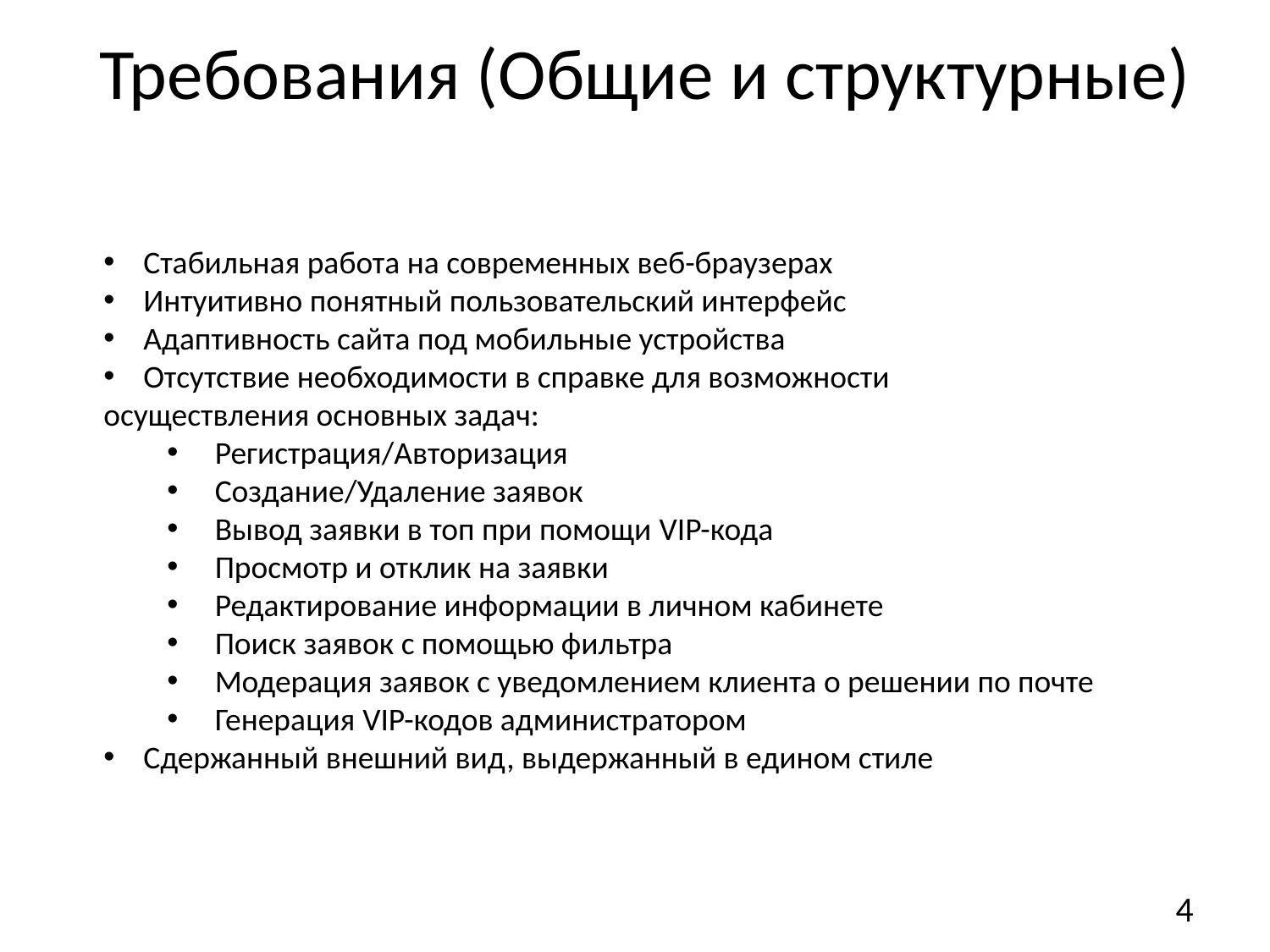

# Требования (Общие и структурные)
Стабильная работа на современных веб-браузерах
Интуитивно понятный пользовательский интерфейс
Адаптивность сайта под мобильные устройства
Отсутствие необходимости в справке для возможности
осуществления основных задач:
Регистрация/Авторизация
Создание/Удаление заявок
Вывод заявки в топ при помощи VIP-кода
Просмотр и отклик на заявки
Редактирование информации в личном кабинете
Поиск заявок с помощью фильтра
Модерация заявок с уведомлением клиента о решении по почте
Генерация VIP-кодов администратором
Сдержанный внешний вид, выдержанный в едином стиле
4